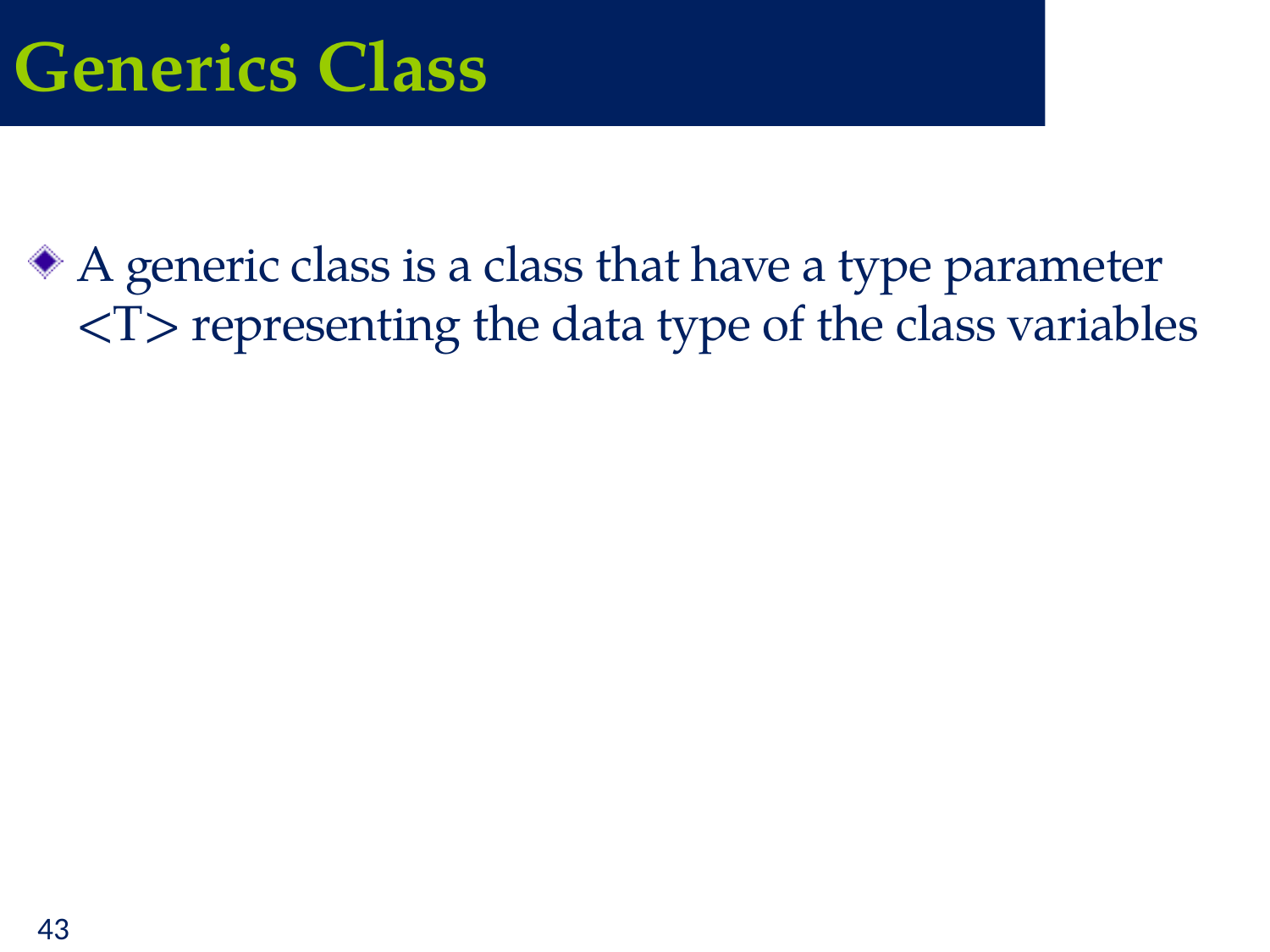

# Generics Class
A generic class is a class that have a type parameter <T> representing the data type of the class variables
43